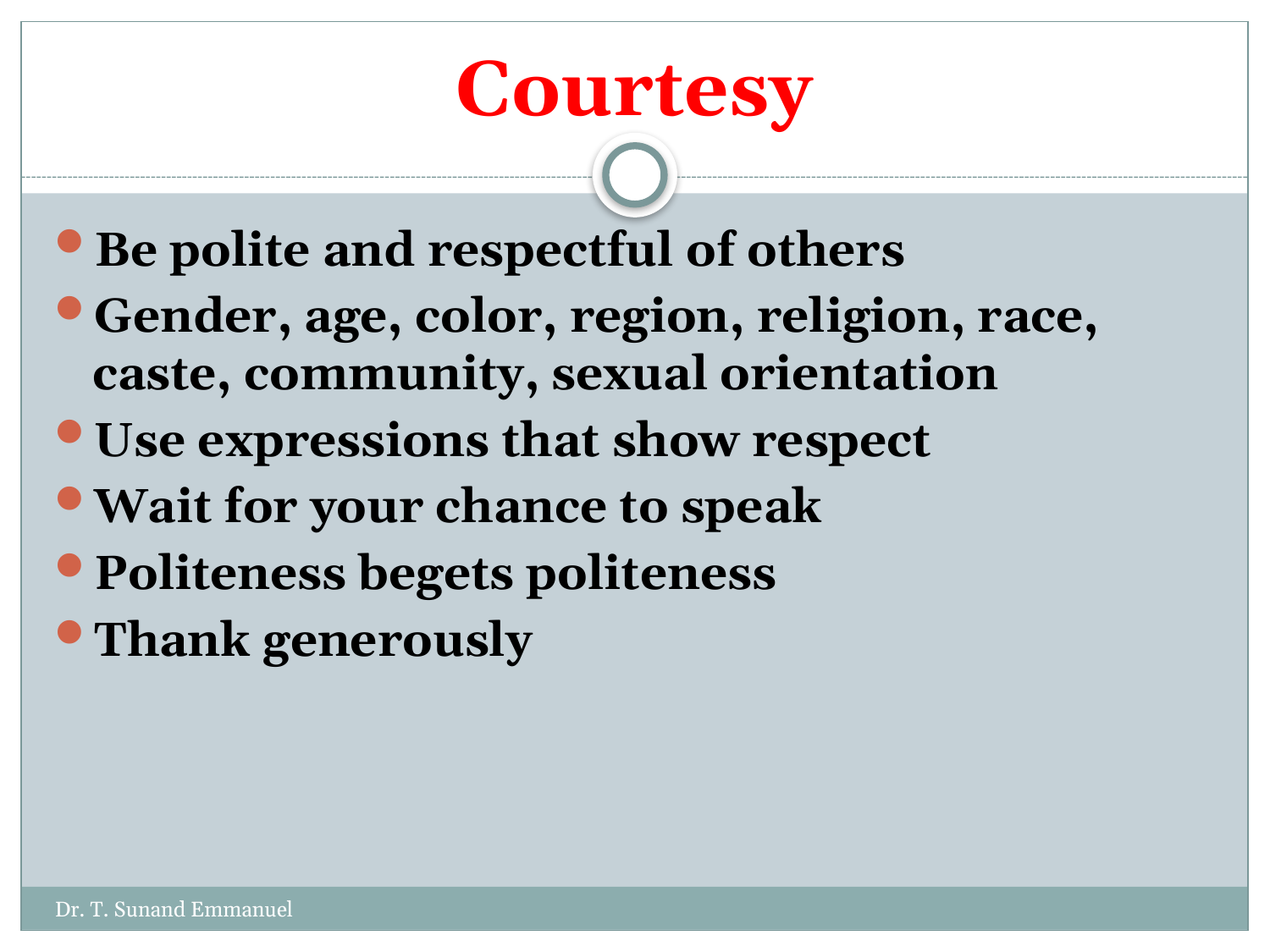

# Courtesy
Be polite and respectful of others
Gender, age, color, region, religion, race, caste, community, sexual orientation
Use expressions that show respect
Wait for your chance to speak
Politeness begets politeness
Thank generously

Dr. T. Sunand Emmanuel